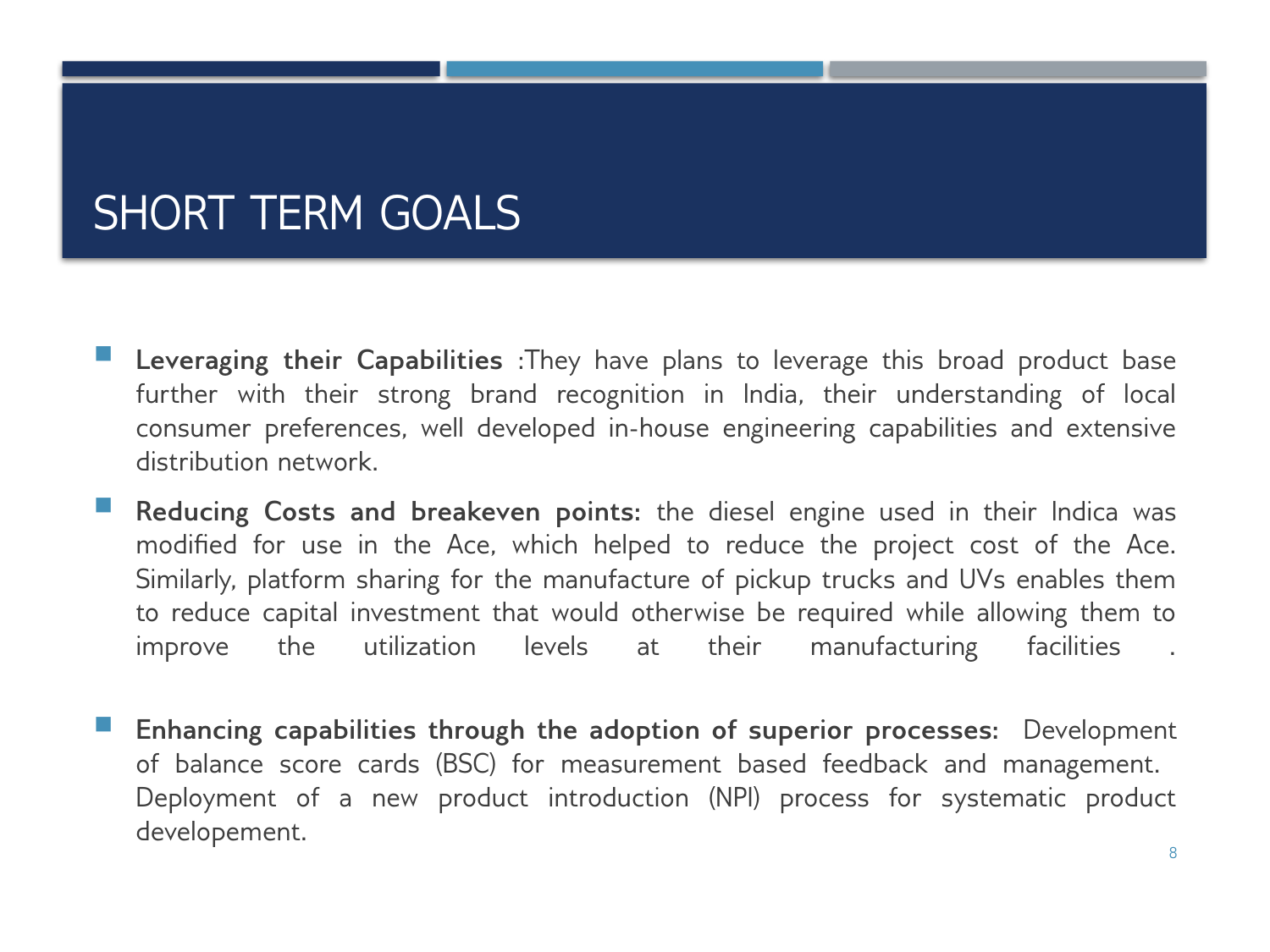

# Short term goals
Leveraging their Capabilities :They have plans to leverage this broad product base further with their strong brand recognition in India, their understanding of local consumer preferences, well developed in-house engineering capabilities and extensive distribution network.
Reducing Costs and breakeven points: the diesel engine used in their Indica was modified for use in the Ace, which helped to reduce the project cost of the Ace. Similarly, platform sharing for the manufacture of pickup trucks and UVs enables them to reduce capital investment that would otherwise be required while allowing them to improve the utilization levels at their manufacturing facilities .
Enhancing capabilities through the adoption of superior processes:  Development of balance score cards (BSC) for measurement based feedback and management.  Deployment of a new product introduction (NPI) process for systematic product developement.

8